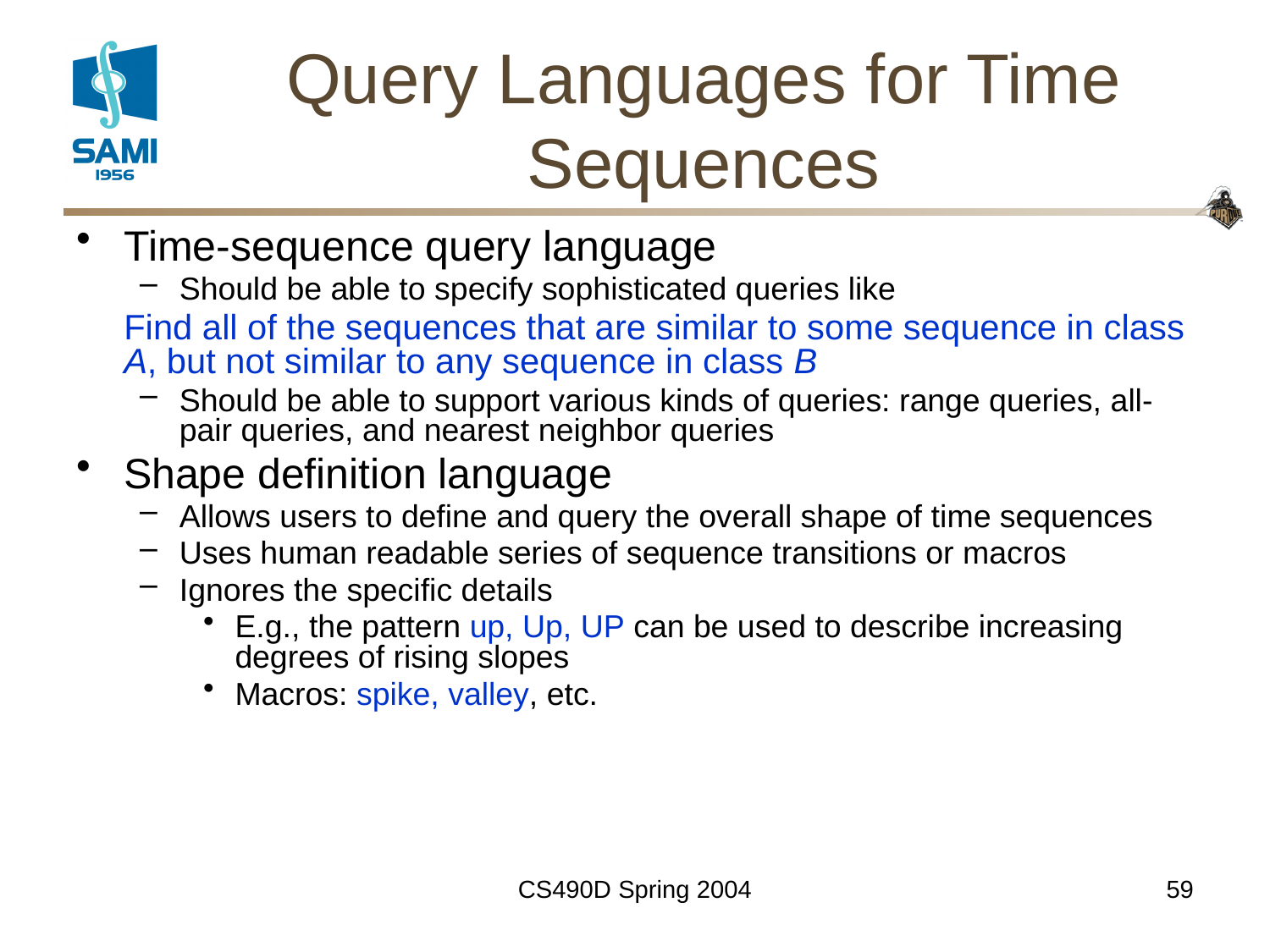

# Query Languages for Time Sequences
Time-sequence query language
Should be able to specify sophisticated queries like
	Find all of the sequences that are similar to some sequence in class A, but not similar to any sequence in class B
Should be able to support various kinds of queries: range queries, all-pair queries, and nearest neighbor queries
Shape definition language
Allows users to define and query the overall shape of time sequences
Uses human readable series of sequence transitions or macros
Ignores the specific details
E.g., the pattern up, Up, UP can be used to describe increasing degrees of rising slopes
Macros: spike, valley, etc.
CS490D Spring 2004
59